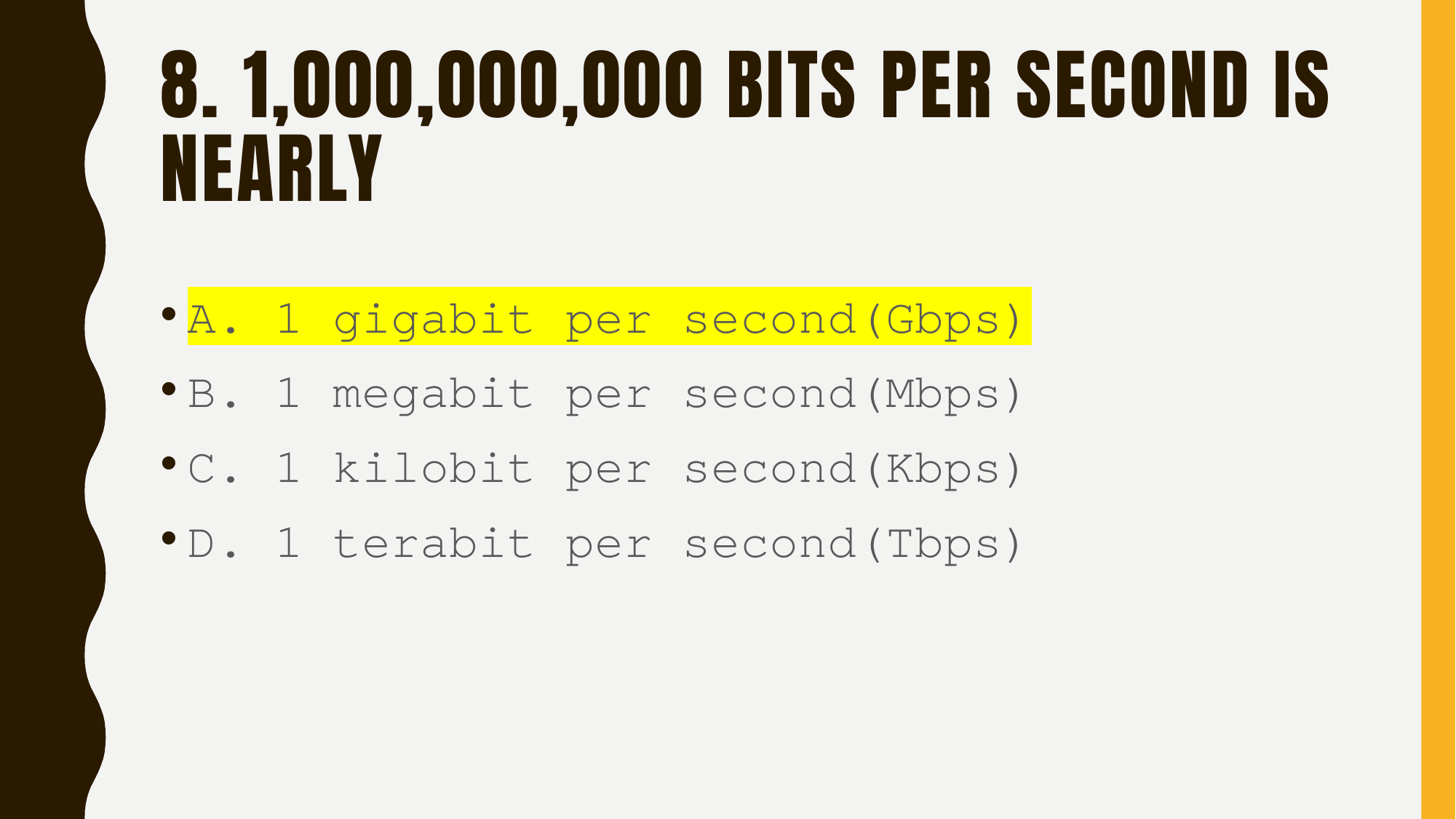

# 8. 1,000,000,000 bits per second is nearly
A. 1 gigabit per second(Gbps)
B. 1 megabit per second(Mbps)
C. 1 kilobit per second(Kbps)
D. 1 terabit per second(Tbps)